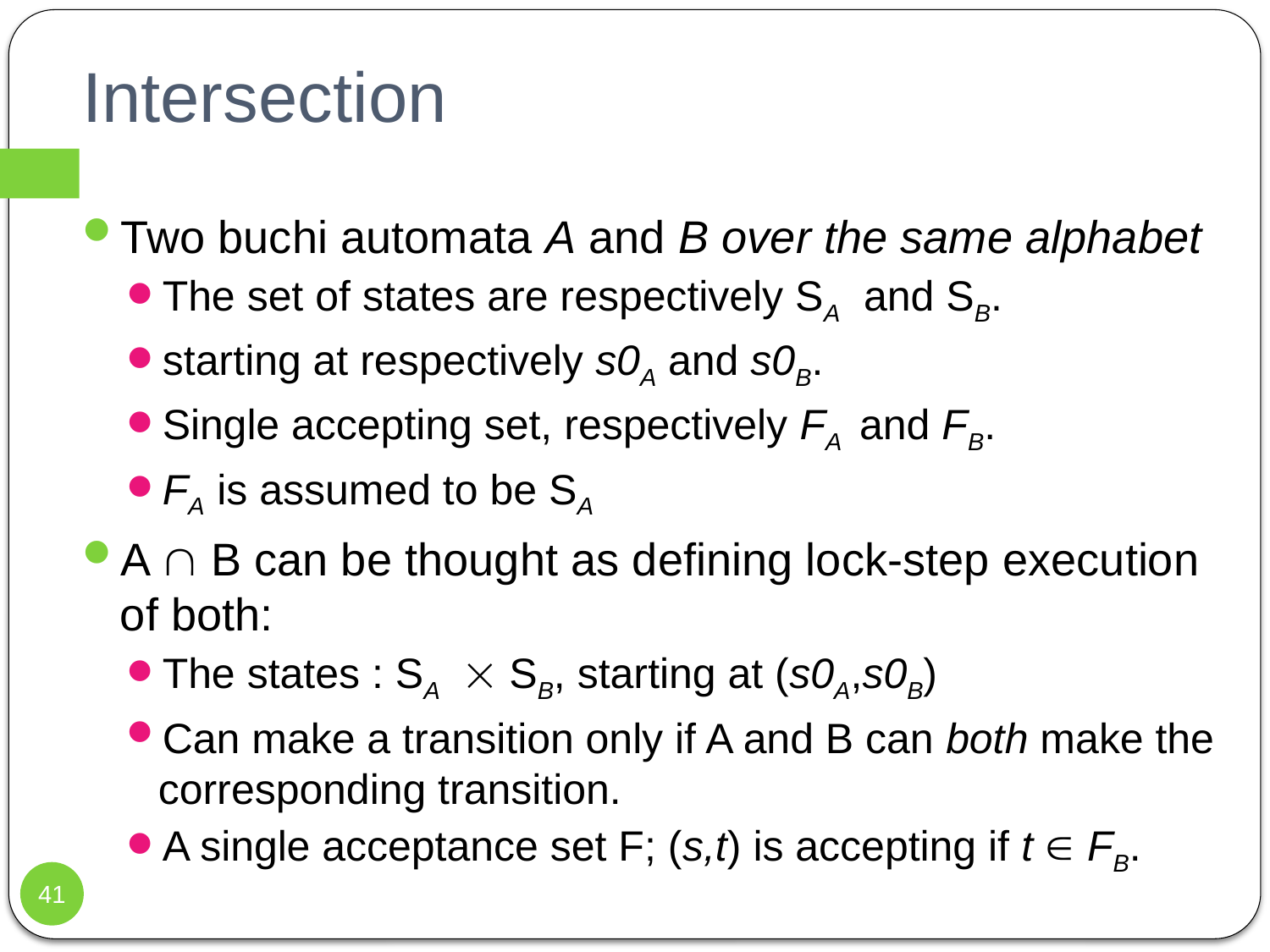

# Intersection
Two buchi automata A and B over the same alphabet
The set of states are respectively SA  and SB.
starting at respectively s0A and s0B.
Single accepting set, respectively FA  and FB.
FA  is assumed to be SA
A ∩ B can be thought as defining lock-step execution of both:
The states : SA  × SB, starting at (s0A,s0B)
Can make a transition only if A and B can both make the corresponding transition.
A single acceptance set F; (s,t) is accepting if t ∈ FB.

41